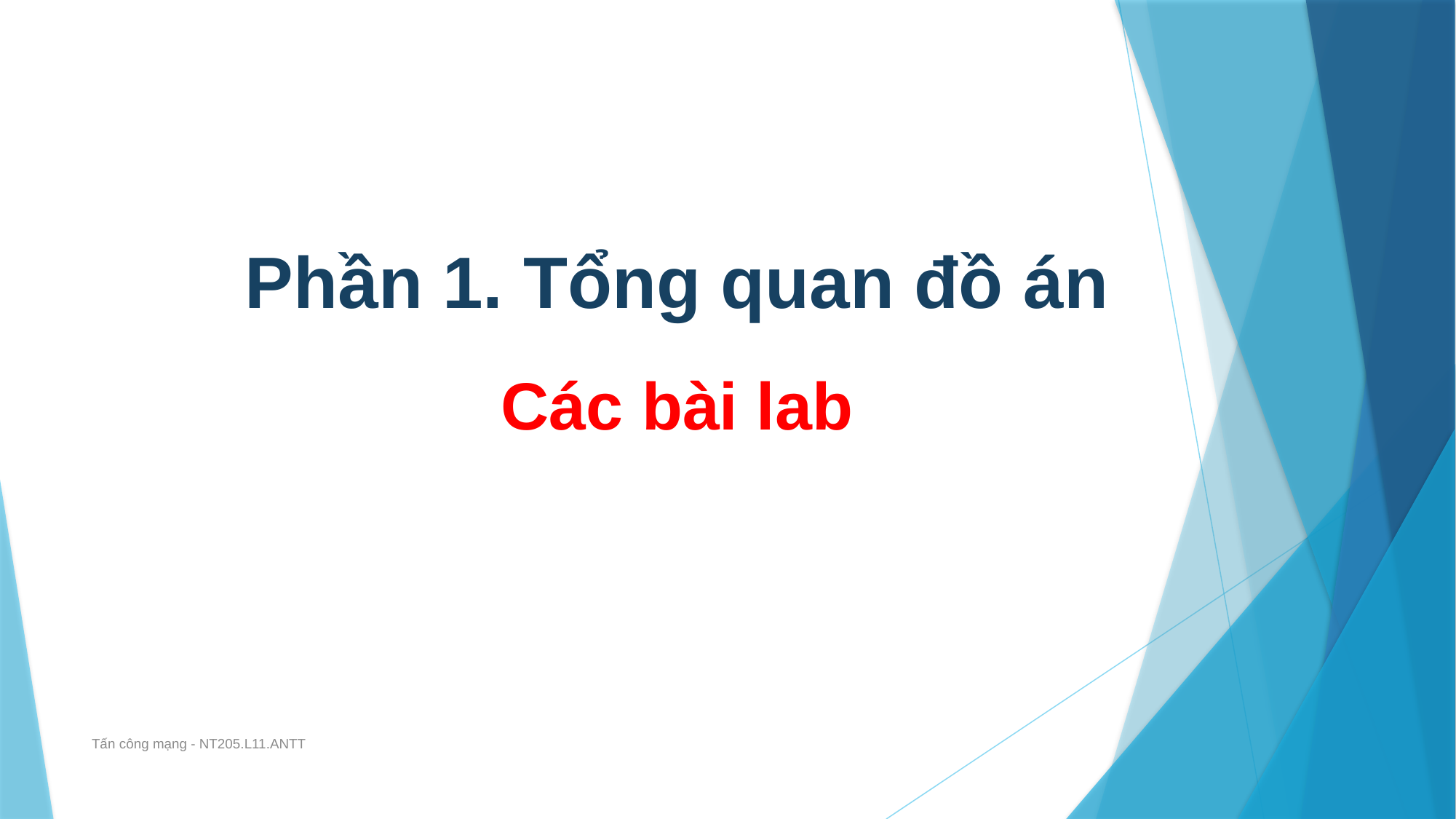

# Phần 1. Tổng quan đồ án
Các bài lab
Tấn công mạng - NT205.L11.ANTT